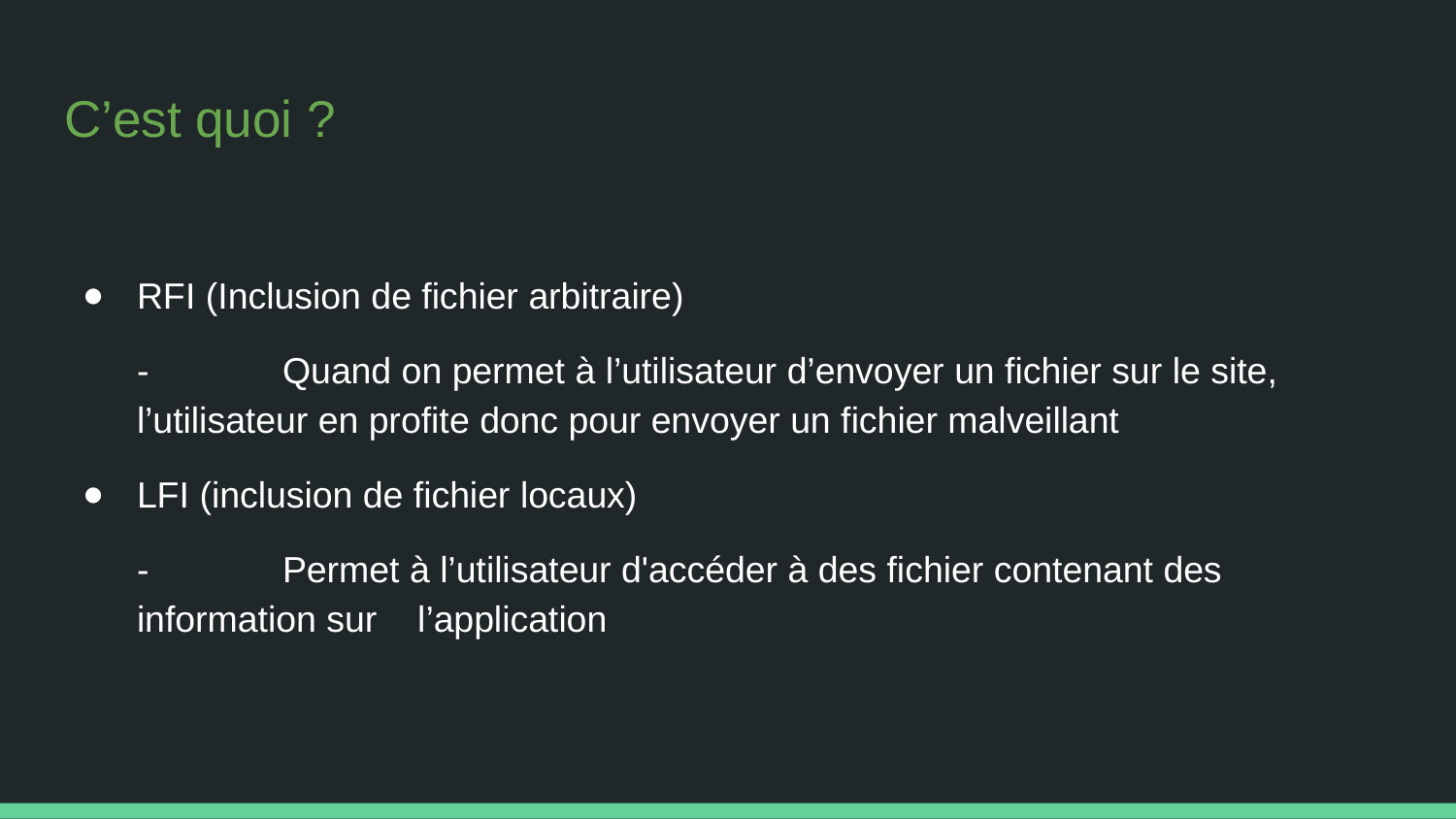

# C’est quoi ?

RFI (Inclusion de fichier arbitraire)
-	Quand on permet à l’utilisateur d’envoyer un fichier sur le site, l’utilisateur en profite donc pour envoyer un fichier malveillant
LFI (inclusion de fichier locaux)
-	Permet à l’utilisateur d'accéder à des fichier contenant des information sur    l’application